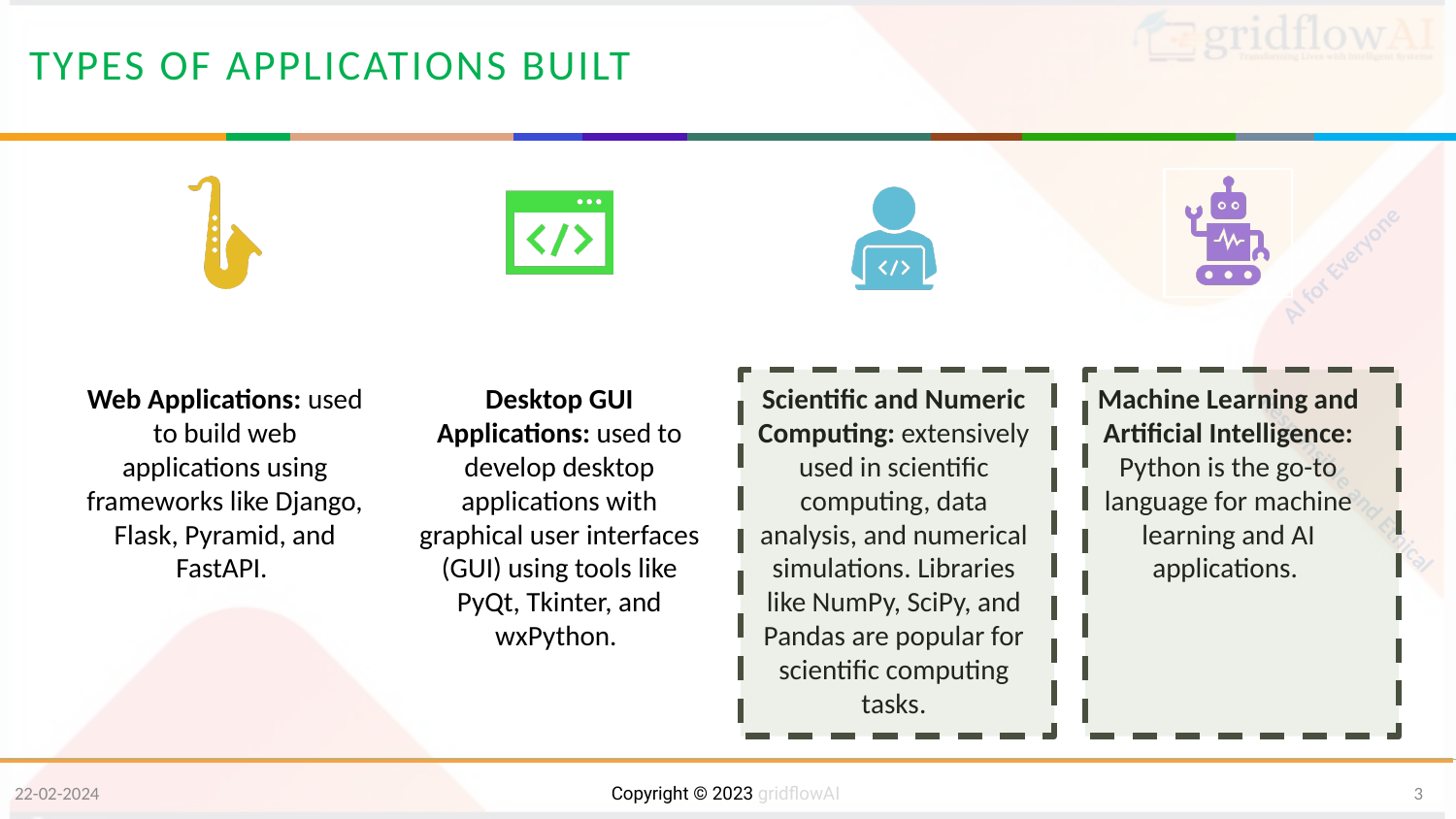

# Types of applications built
Web Applications: used to build web applications using frameworks like Django, Flask, Pyramid, and FastAPI.
Desktop GUI Applications: used to develop desktop applications with graphical user interfaces (GUI) using tools like PyQt, Tkinter, and wxPython.
Scientific and Numeric Computing: extensively used in scientific computing, data analysis, and numerical simulations. Libraries like NumPy, SciPy, and Pandas are popular for scientific computing tasks.
Machine Learning and Artificial Intelligence: Python is the go-to language for machine learning and AI applications.

22-02-2024
Copyright © 2023 gridflowAI
3